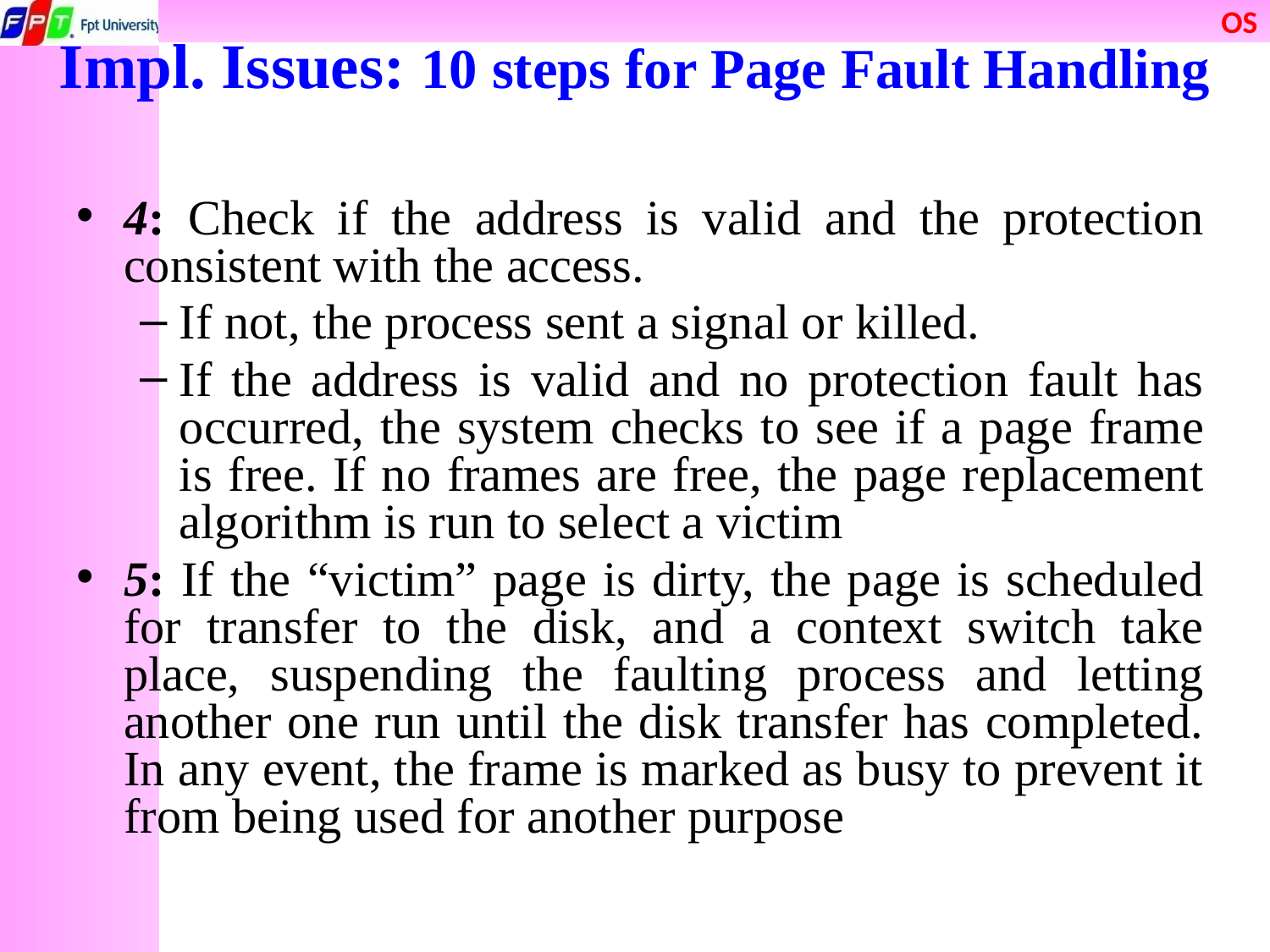

# Impl. Issues: 10 steps for Page Fault Handling
4: Check if the address is valid and the protection consistent with the access.
If not, the process sent a signal or killed.
If the address is valid and no protection fault has occurred, the system checks to see if a page frame is free. If no frames are free, the page replacement algorithm is run to select a victim
5: If the “victim” page is dirty, the page is scheduled for transfer to the disk, and a context switch take place, suspending the faulting process and letting another one run until the disk transfer has completed. In any event, the frame is marked as busy to prevent it from being used for another purpose